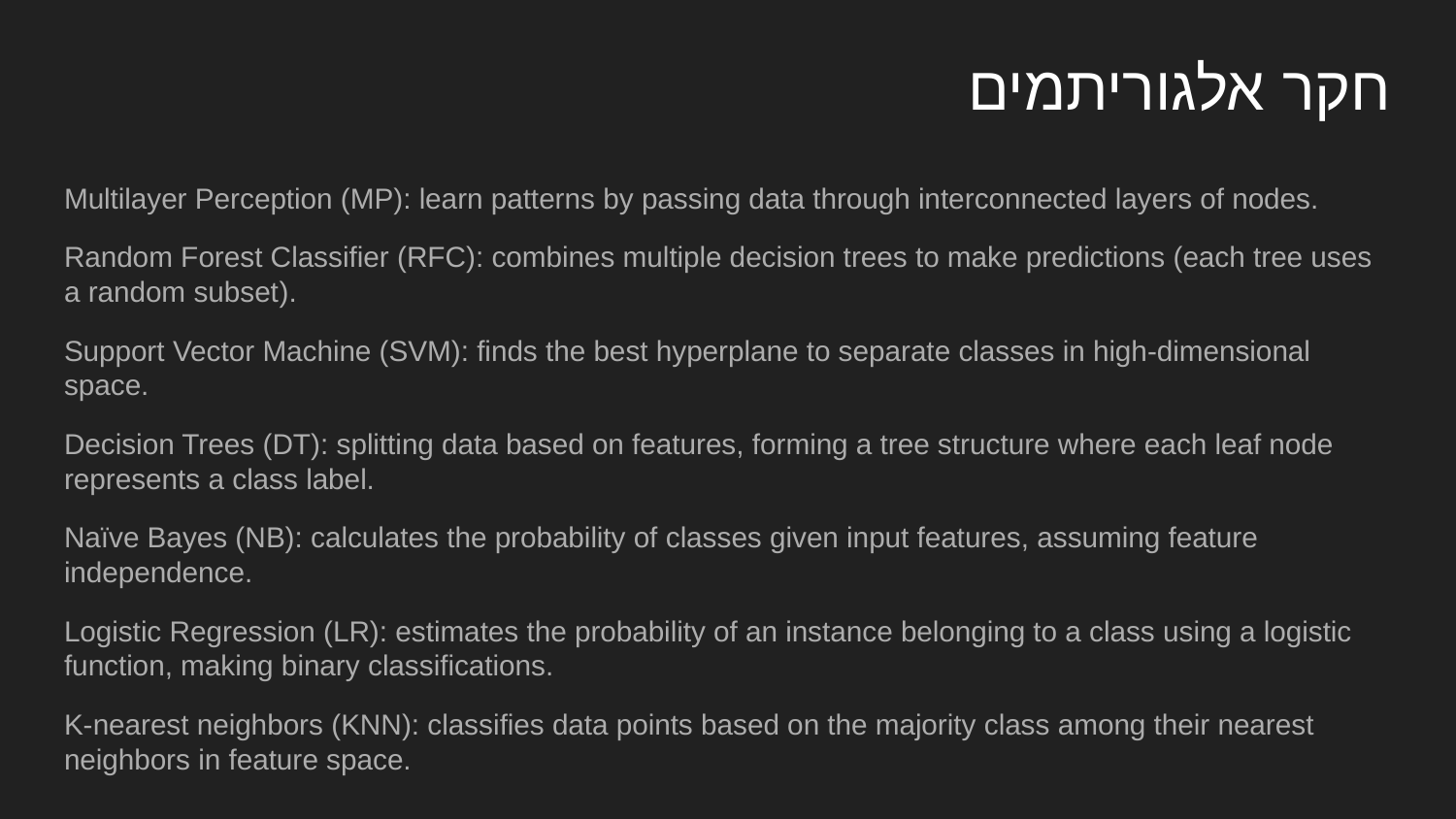

# חקר אלגוריתמים
Multilayer Perception (MP): learn patterns by passing data through interconnected layers of nodes.
Random Forest Classifier (RFC): combines multiple decision trees to make predictions (each tree uses a random subset).
Support Vector Machine (SVM): finds the best hyperplane to separate classes in high-dimensional space.
Decision Trees (DT): splitting data based on features, forming a tree structure where each leaf node represents a class label.
Naïve Bayes (NB): calculates the probability of classes given input features, assuming feature independence.
Logistic Regression (LR): estimates the probability of an instance belonging to a class using a logistic function, making binary classifications.
K-nearest neighbors (KNN): classifies data points based on the majority class among their nearest neighbors in feature space.